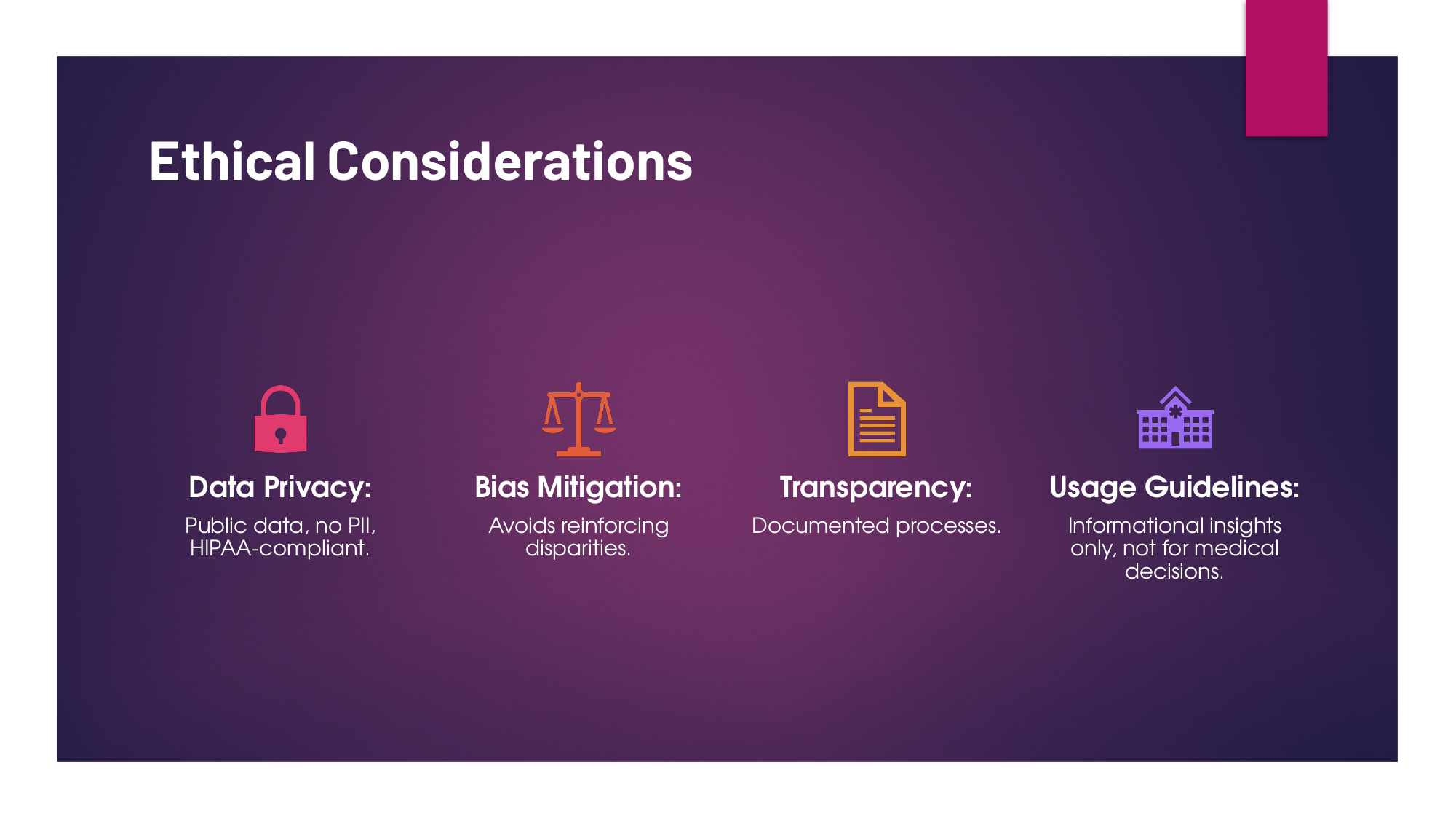

# Ethical Considerations
Data Privacy:
Public data, no PII, HIPAA-compliant.
Bias Mitigation:
Avoids reinforcing disparities.
Transparency:
Documented processes.
Usage Guidelines:
Informational insights only, not for medical decisions.